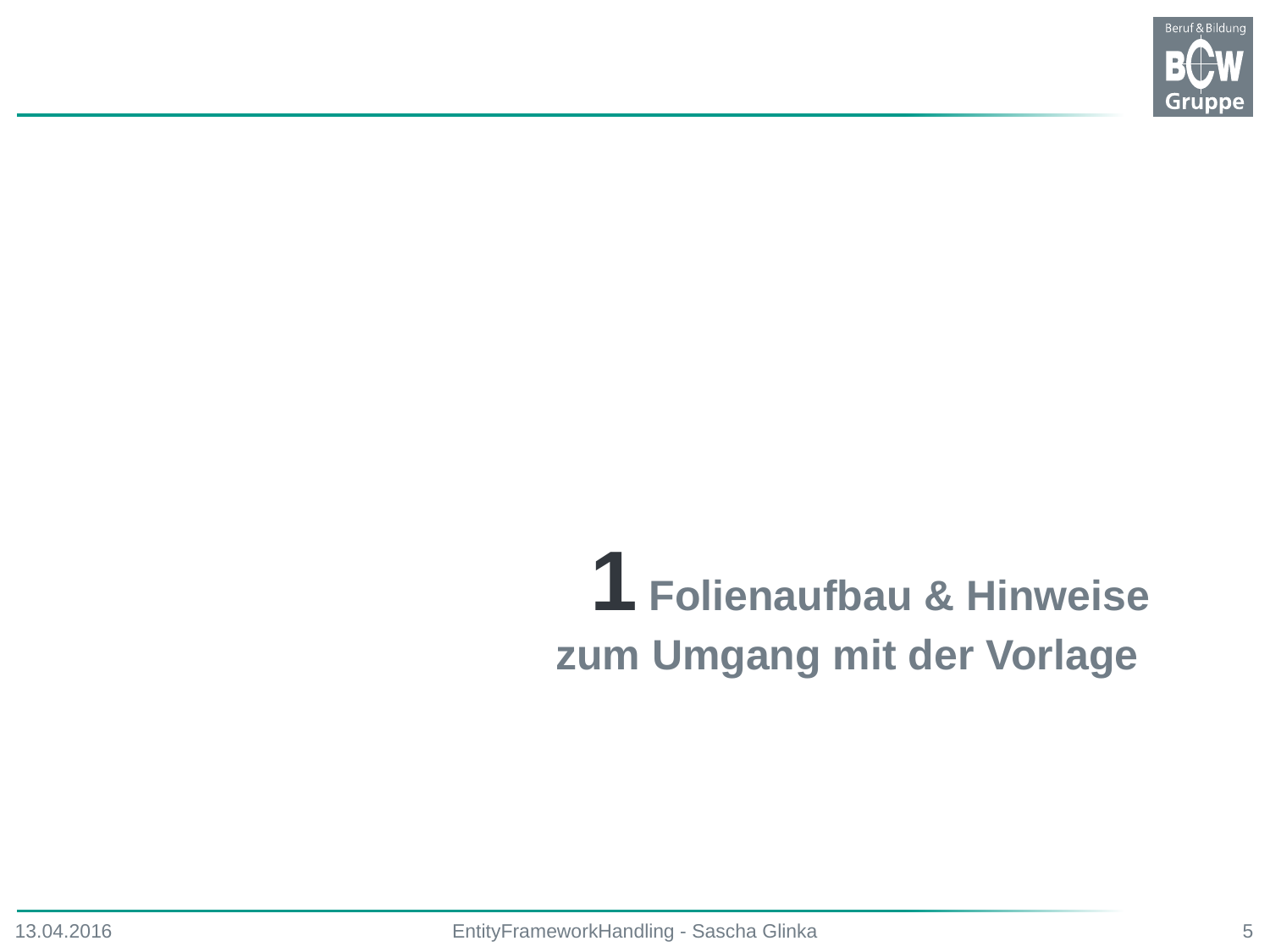

1 Folienaufbau & Hinweise
zum Umgang mit der Vorlage
13.04.2016
EntityFrameworkHandling - Sascha Glinka
5